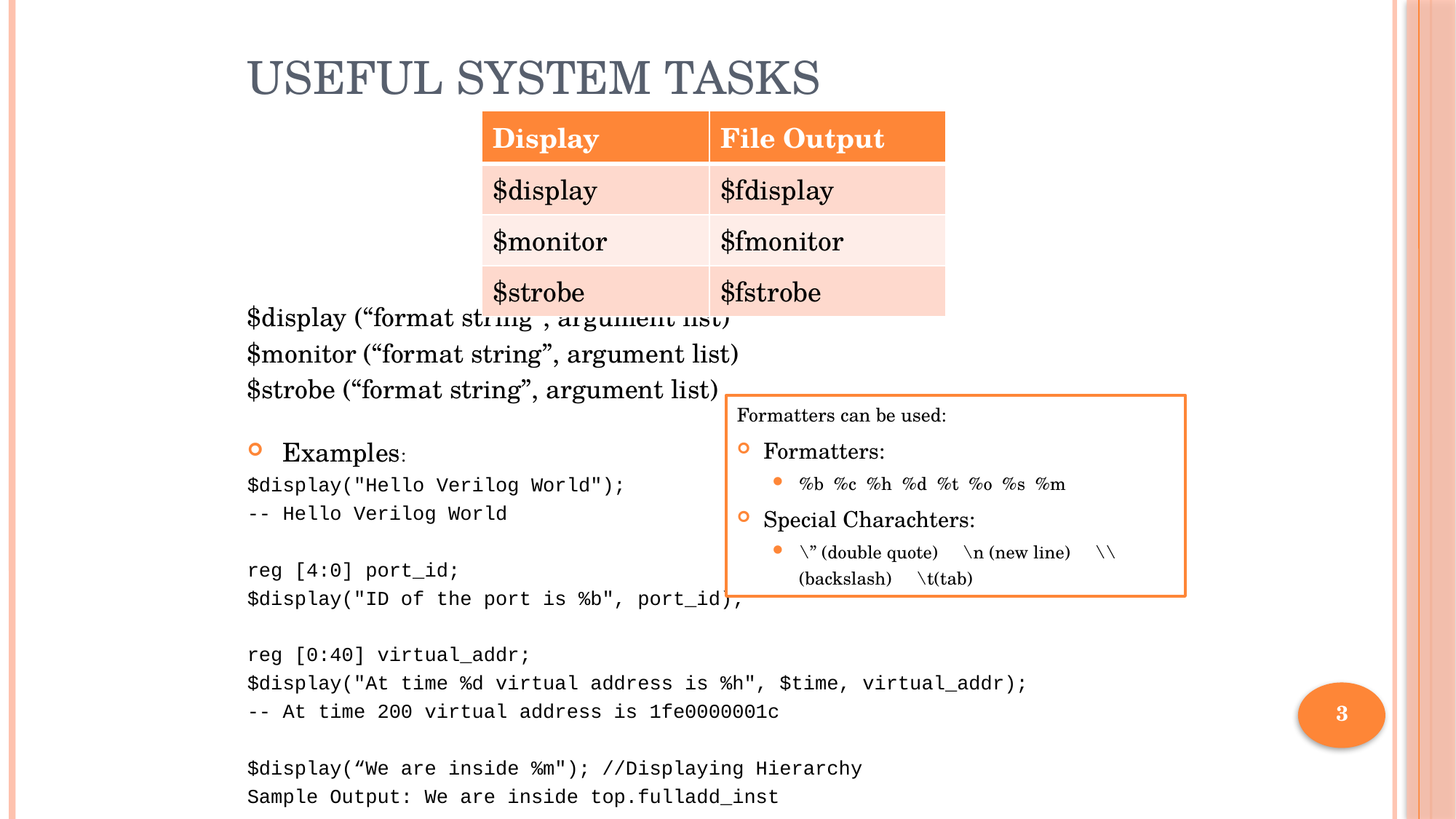

# Useful System Tasks
| Display | File Output |
| --- | --- |
| $display | $fdisplay |
| $monitor | $fmonitor |
| $strobe | $fstrobe |
$display (“format string”, argument list)
$monitor (“format string”, argument list)
$strobe (“format string”, argument list)

Examples:
$display("Hello Verilog World");
-- Hello Verilog World

reg [4:0] port_id;
$display("ID of the port is %b", port_id);

reg [0:40] virtual_addr;
$display("At time %d virtual address is %h", $time, virtual_addr);
-- At time 200 virtual address is 1fe0000001c

$display(“We are inside %m"); //Displaying Hierarchy
Sample Output: We are inside top.fulladd_inst
Formatters can be used:
Formatters:
%b  %c  %h  %d  %t  %o  %s  %m
Special Charachters:
\” (double quote)     \n (new line)     \\(backslash)     \t(tab)
3